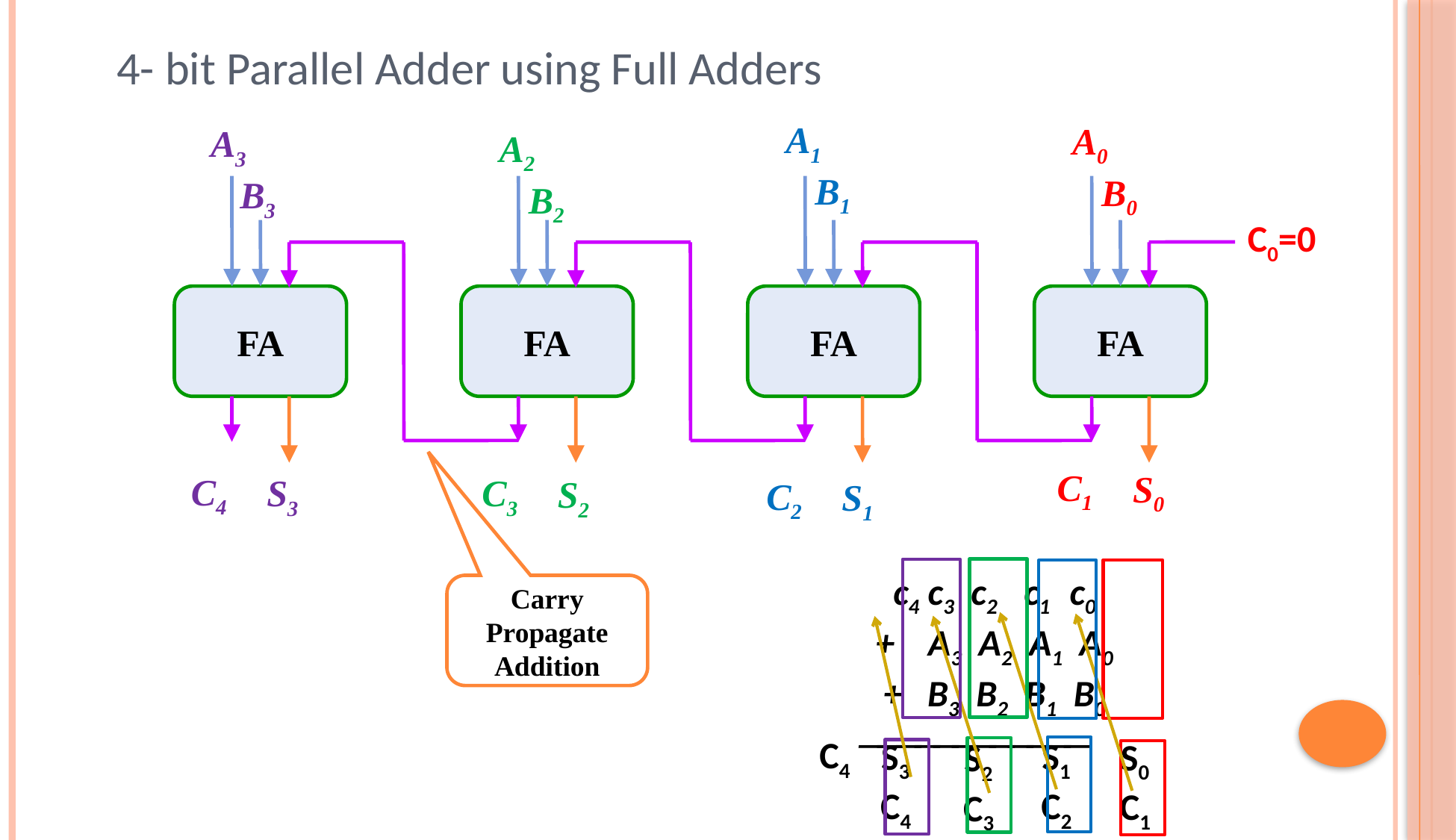

4- bit Parallel Adder using Full Adders
 A1
 A0
 A3
 A2
 B1
 B0
 B3
 B2

C0=0

FA
FA
FA
FA

C1
S0
C4
S3
C3
S2
C2
S1

c4 c3  c2    c1    c0
+    A3  A2  A1  A0
+   B3  B2  B1  B0
────────────
Carry Propagate Addition
C4
S1
S3
S0
S2

C2
C4
C1
C3